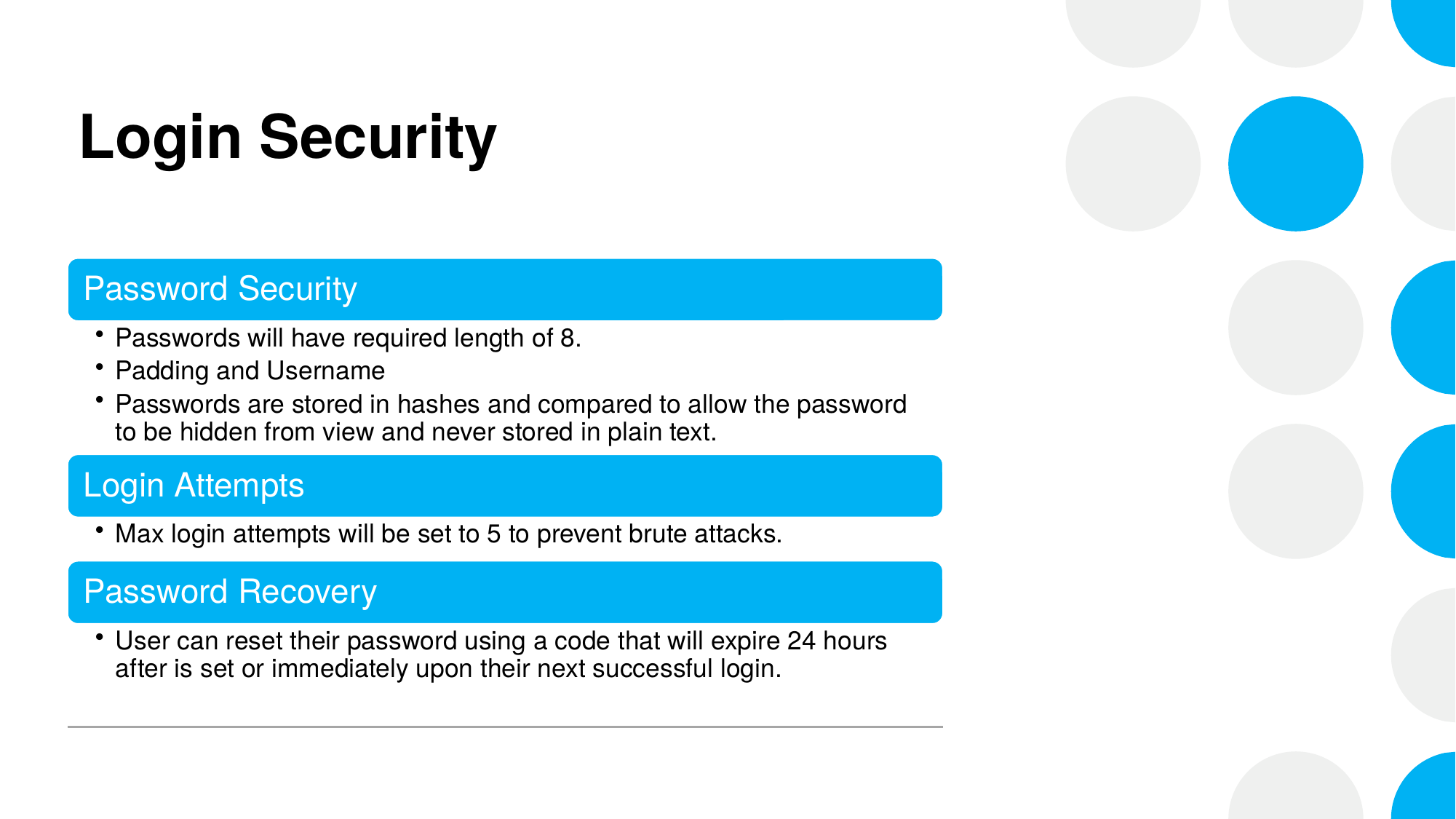

# Login Security
Password Security
Passwords will have required length of 8.
Padding and Username
Passwords are stored in hashes and compared to allow the password to be hidden from view and never stored in plain text.
Login Attempts
Max login attempts will be set to 5 to prevent brute attacks.
Password Recovery
User can reset their password using a code that will expire 24 hours after is set or immediately upon their next successful login.